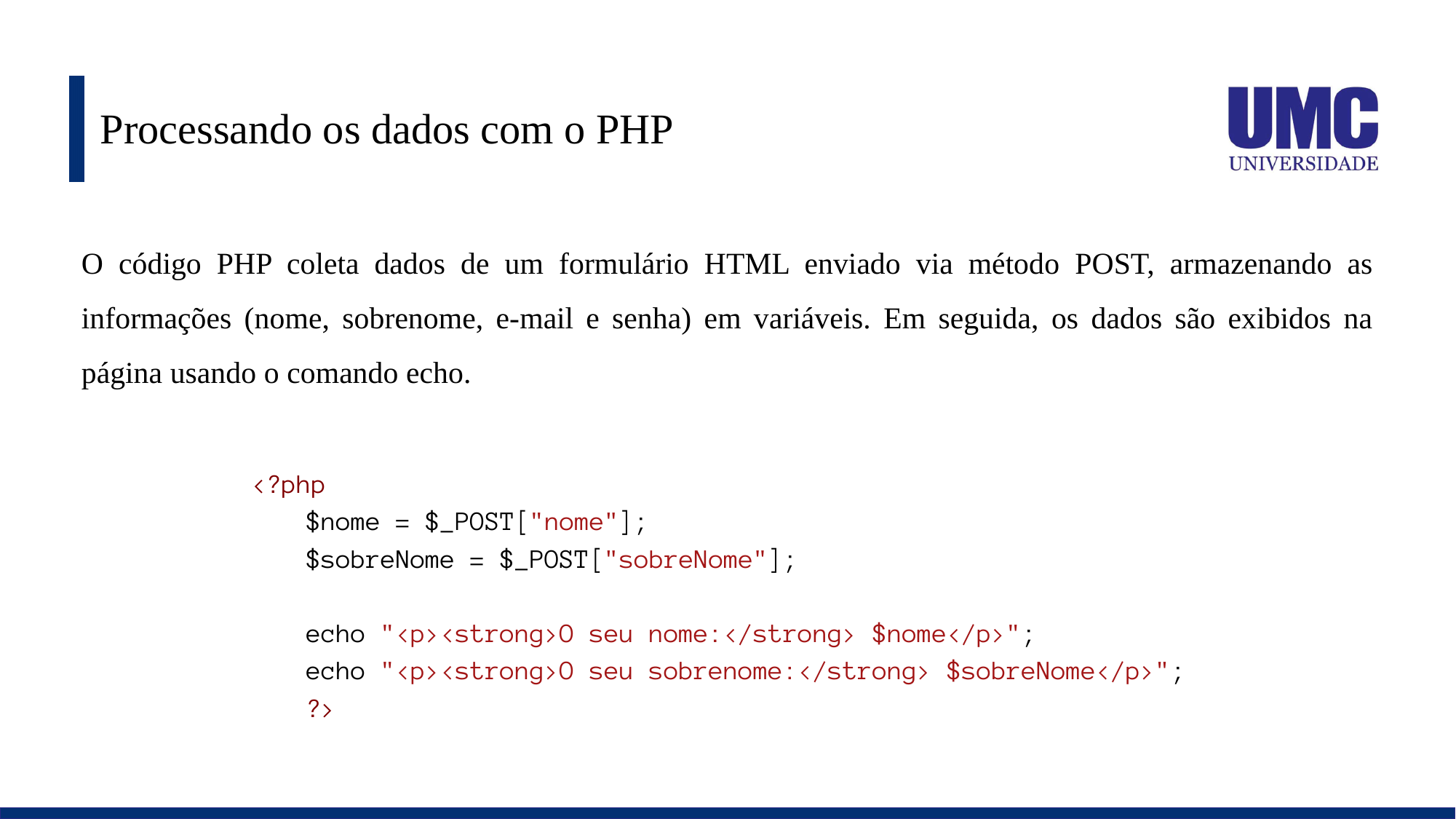

# Processando os dados com o PHP
O código PHP coleta dados de um formulário HTML enviado via método POST, armazenando as informações (nome, sobrenome, e-mail e senha) em variáveis. Em seguida, os dados são exibidos na página usando o comando echo.
<?php
$nome = $_POST["nome"];
$sobreNome = $_POST["sobreNome"];

echo "<p><strong>O seu nome:</strong> $nome</p>";
echo "<p><strong>O seu sobrenome:</strong> $sobreNome</p>";
?>